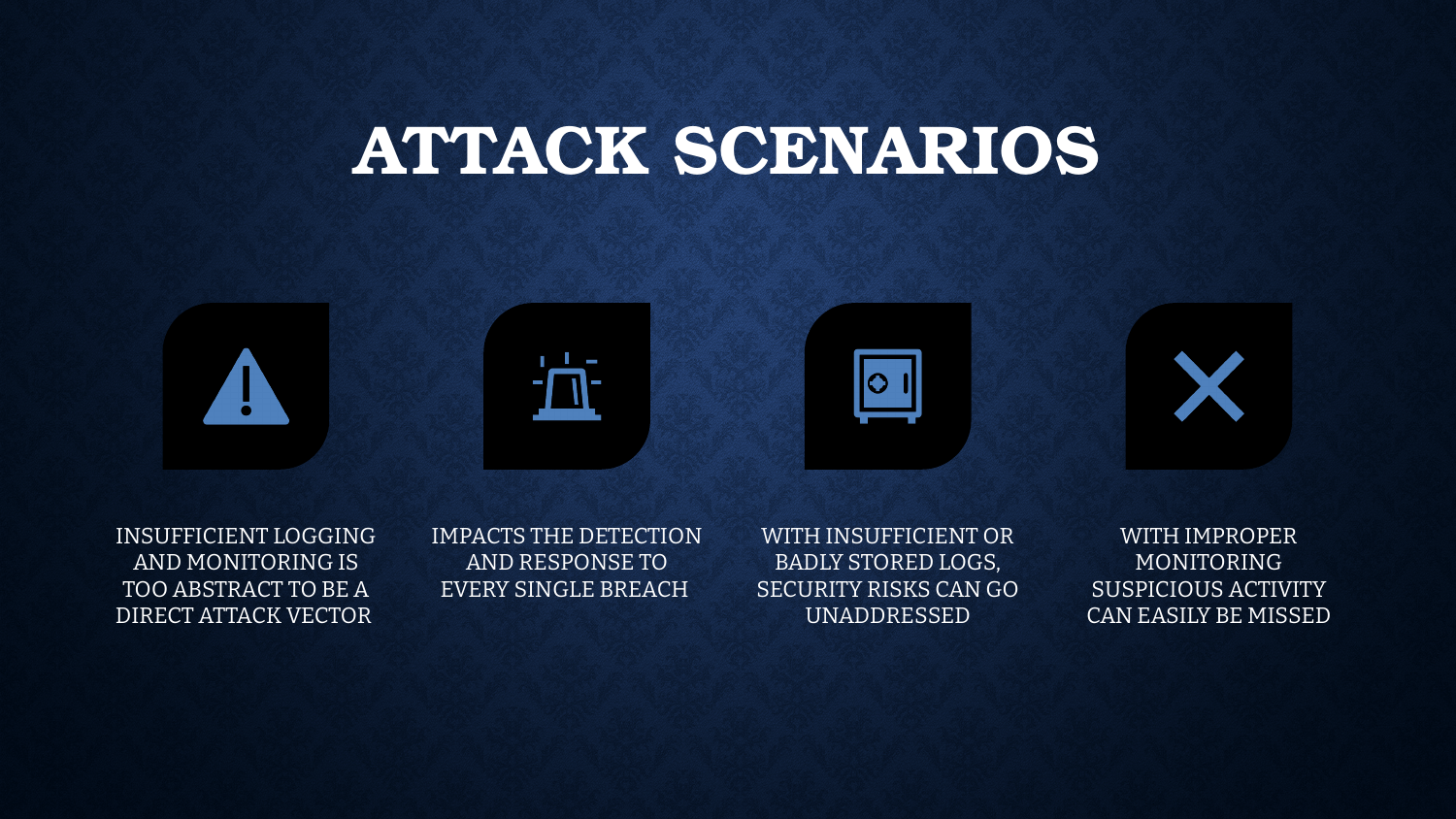

# Attack Scenarios
Insufficient logging and monitoring is too abstract to be a direct attack vector
Impacts the detection and response to every single breach
With insufficient or badly stored logs, security risks can go unaddressed
With improper monitoring suspicious activity can easily be missed